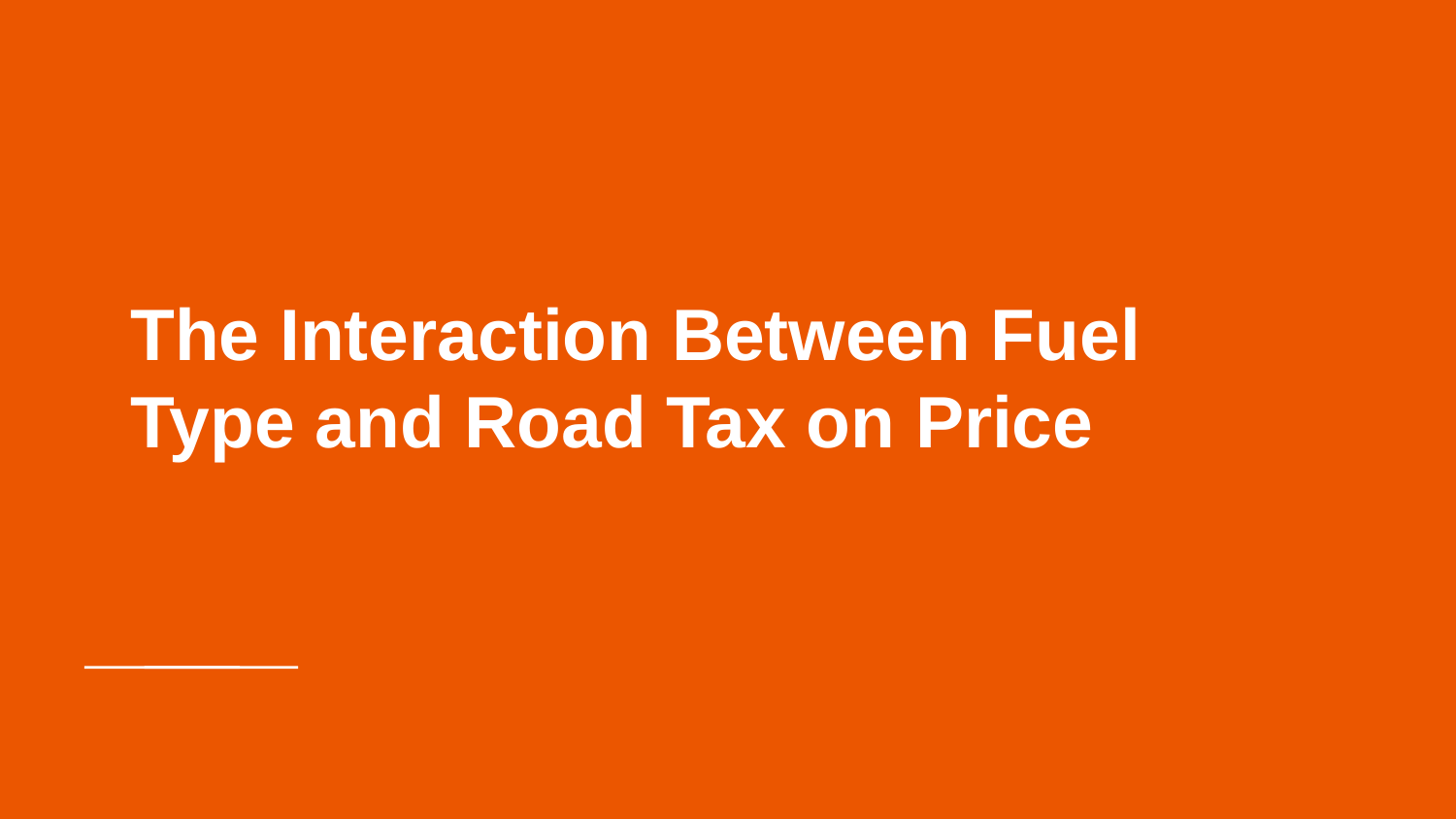

# The Interaction Between Fuel Type and Road Tax on Price